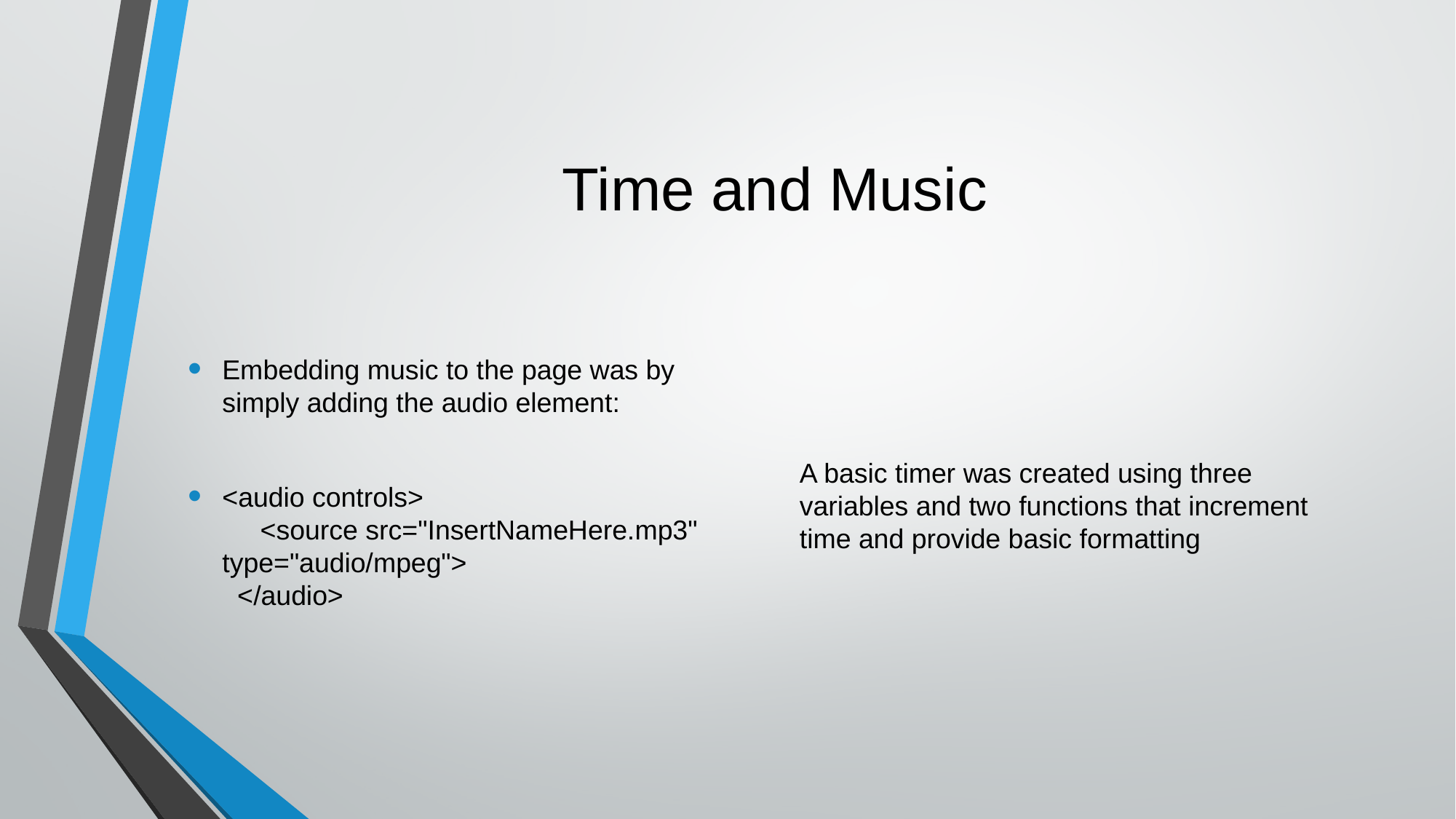

# Time and Music
Embedding music to the page was by simply adding the audio element:

<audio controls>
     <source src="InsertNameHere.mp3" type="audio/mpeg">
  </audio>

A basic timer was created using three variables and two functions that increment time and provide basic formatting